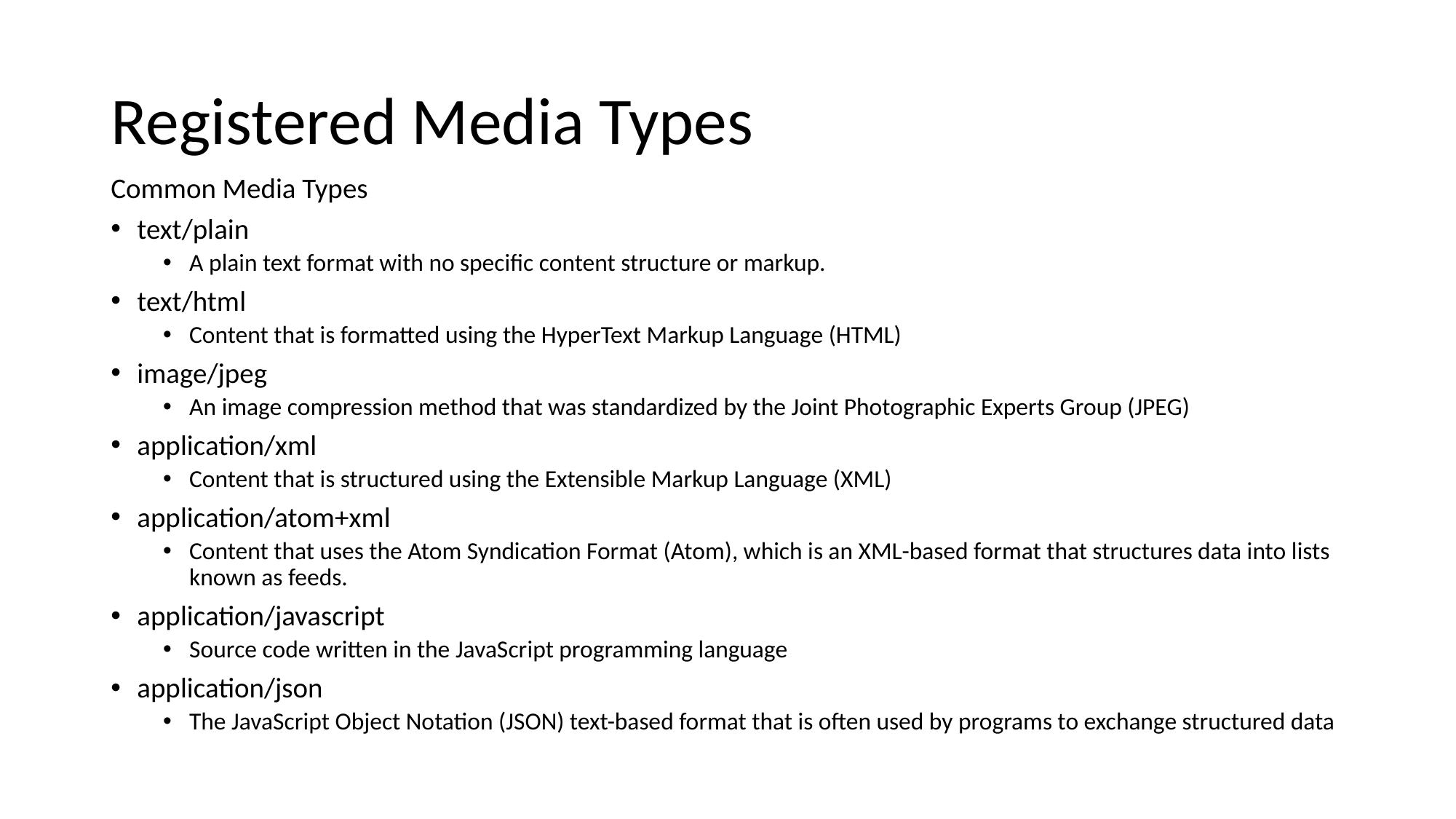

# Registered Media Types
Common Media Types
text/plain
A plain text format with no specific content structure or markup.
text/html
Content that is formatted using the HyperText Markup Language (HTML)
image/jpeg
An image compression method that was standardized by the Joint Photographic Experts Group (JPEG)
application/xml
Content that is structured using the Extensible Markup Language (XML)
application/atom+xml
Content that uses the Atom Syndication Format (Atom), which is an XML-based format that structures data into lists known as feeds.
application/javascript
Source code written in the JavaScript programming language
application/json
The JavaScript Object Notation (JSON) text-based format that is often used by programs to exchange structured data